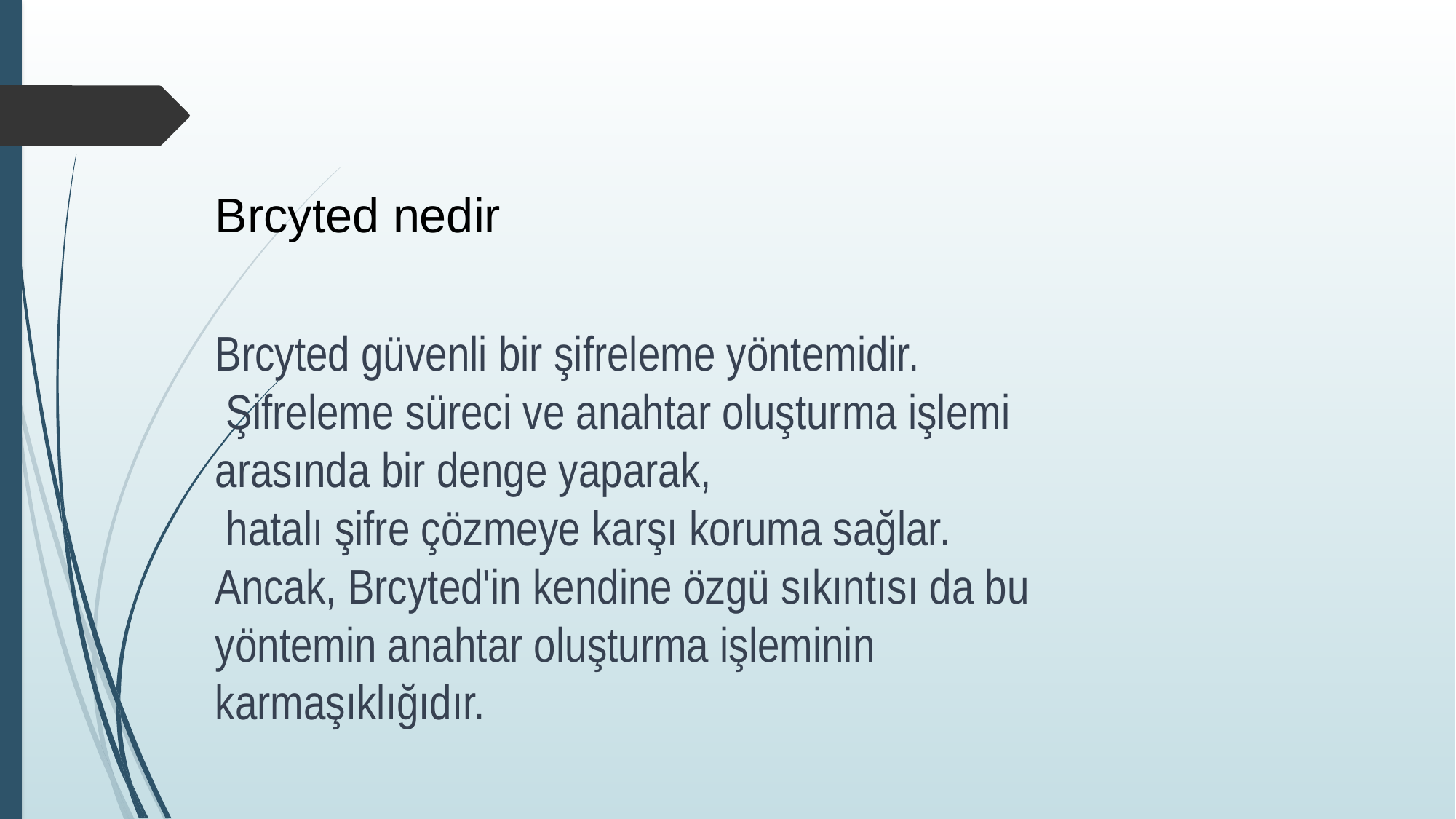

Brcyted nedir
Brcyted güvenli bir şifreleme yöntemidir.
 Şifreleme süreci ve anahtar oluşturma işlemi arasında bir denge yaparak,
 hatalı şifre çözmeye karşı koruma sağlar.
Ancak, Brcyted'in kendine özgü sıkıntısı da bu yöntemin anahtar oluşturma işleminin karmaşıklığıdır.